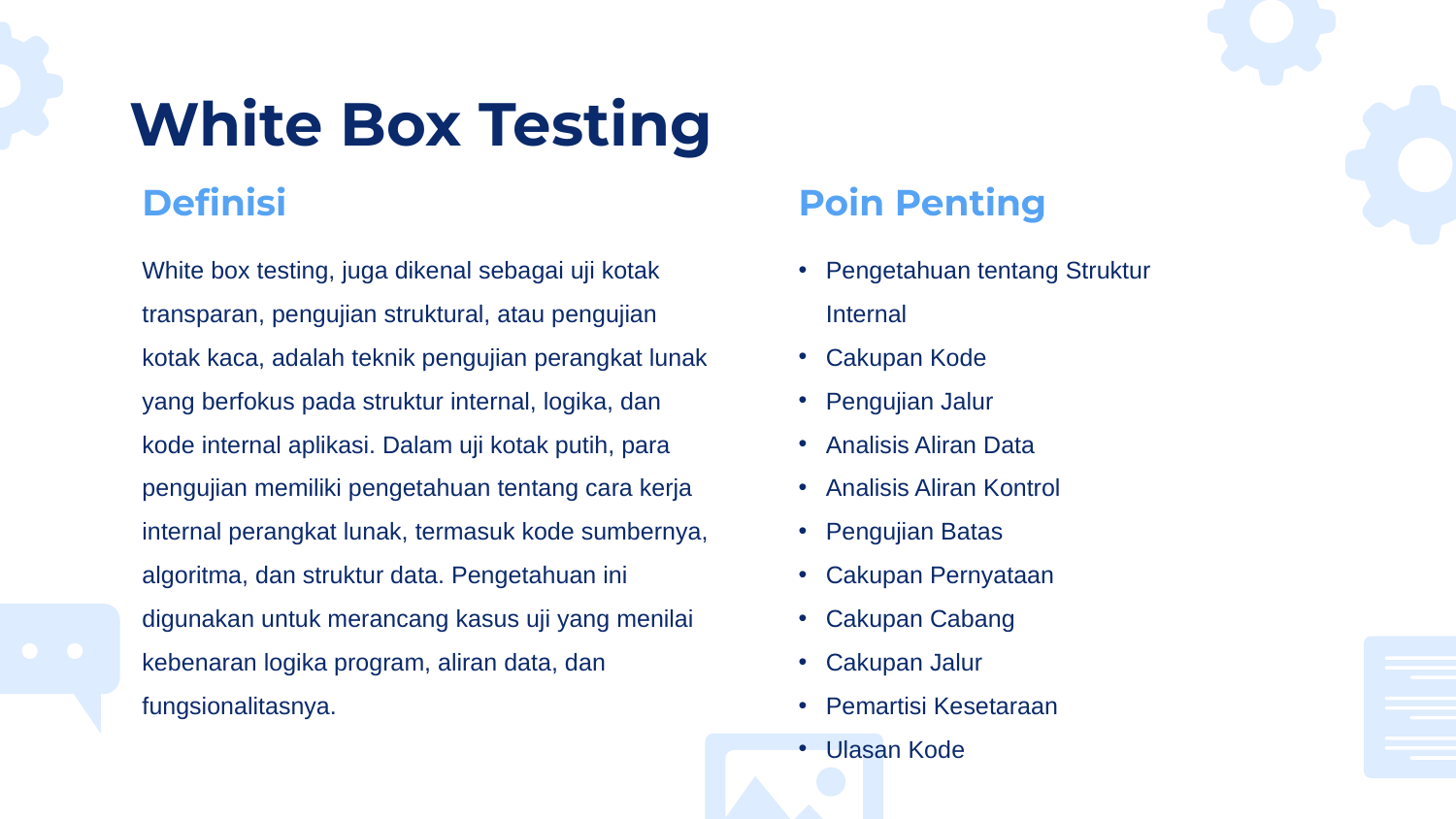

# White Box Testing
Definisi
Poin Penting
White box testing, juga dikenal sebagai uji kotak transparan, pengujian struktural, atau pengujian kotak kaca, adalah teknik pengujian perangkat lunak yang berfokus pada struktur internal, logika, dan kode internal aplikasi. Dalam uji kotak putih, para pengujian memiliki pengetahuan tentang cara kerja internal perangkat lunak, termasuk kode sumbernya, algoritma, dan struktur data. Pengetahuan ini digunakan untuk merancang kasus uji yang menilai kebenaran logika program, aliran data, dan fungsionalitasnya.
Pengetahuan tentang Struktur Internal
Cakupan Kode
Pengujian Jalur
Analisis Aliran Data
Analisis Aliran Kontrol
Pengujian Batas
Cakupan Pernyataan
Cakupan Cabang
Cakupan Jalur
Pemartisi Kesetaraan
Ulasan Kode